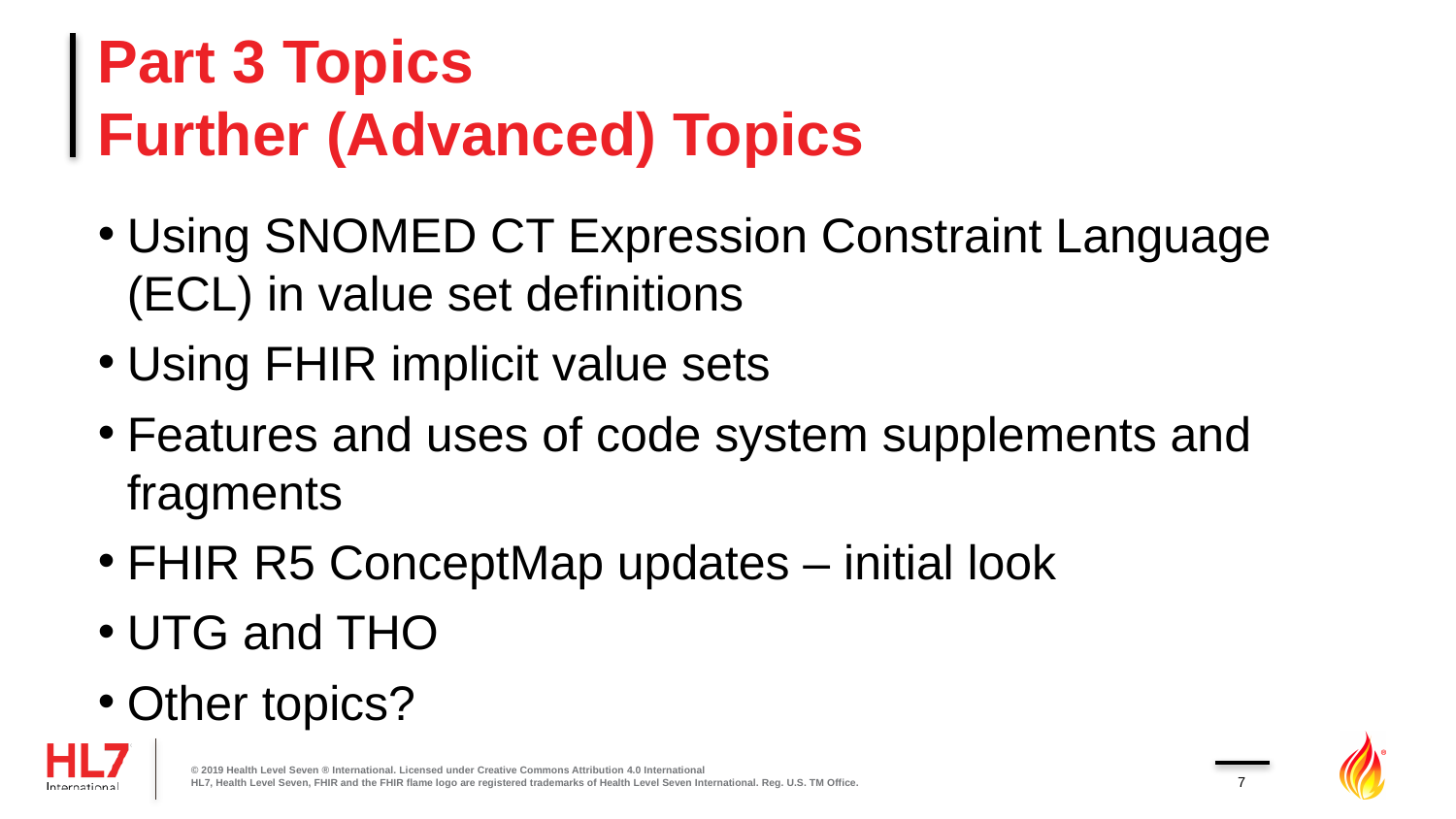

# Part 3 Topics Further (Advanced) Topics
Using SNOMED CT Expression Constraint Language (ECL) in value set definitions
Using FHIR implicit value sets
Features and uses of code system supplements and fragments
FHIR R5 ConceptMap updates – initial look
UTG and THO
Other topics?

© 2019 Health Level Seven ® International. Licensed under Creative Commons Attribution 4.0 International
HL7, Health Level Seven, FHIR and the FHIR flame logo are registered trademarks of Health Level Seven International. Reg. U.S. TM Office.
7